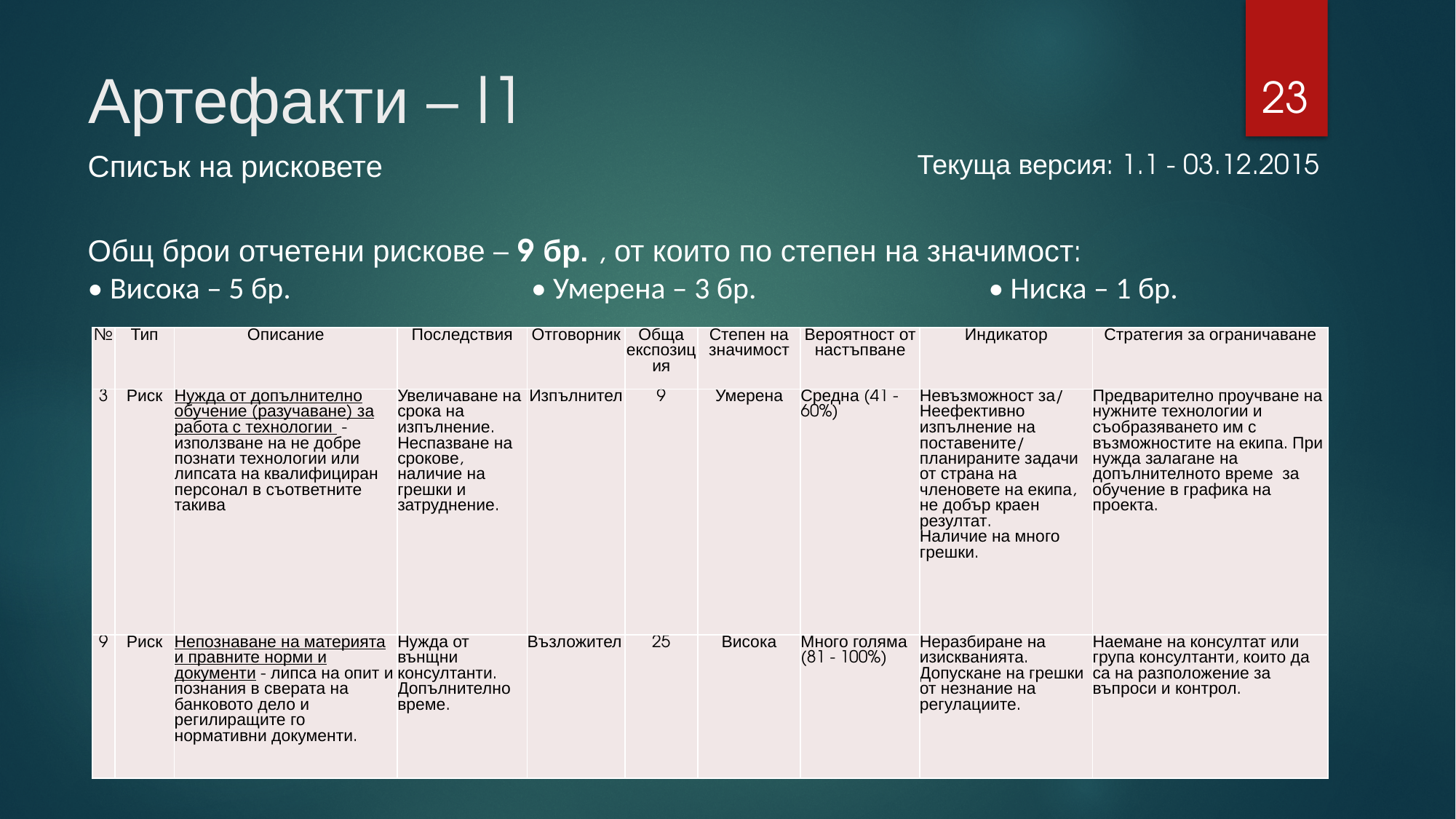

23
# Артефакти – I1
Списък на рисковете

Текуща версия: 1.1 - 03.12.2015
Общ брои отчетени рискове – 9 бр. , от които по степен на значимост:
• Висока – 5 бр.			 • Умерена – 3 бр.		    • Ниска – 1 бр.

| № | Тип | Описание | Последствия | Отговорник | Обща експозиция | Степен на значимост | Вероятност от настъпване | Индикатор | Стратегия за ограничаване |
| --- | --- | --- | --- | --- | --- | --- | --- | --- | --- |
| 3 | Риск | Нужда от допълнително обучение (разучаване) за работа с технологии - използване на не добре познати технологии или липсата на квалифициран персонал в съответните такива | Увеличаване на срока на изпълнение. Неспазване на срокове, наличие на грешки и затруднение. | Изпълнител | 9 | Умерена | Средна (41 - 60%) | Невъзможност за/ Неефективно изпълнение на поставените/ планираните задачи от страна на членовете на екипа, не добър краен резултат. Наличие на много грешки. | Предварително проучване на нужните технологии и съобразяването им с възможностите на екипа. При нужда залагане на допълнителното време за обучение в графика на проекта. |
| 9 | Риск | Непознаване на материята и правните норми и документи - липса на опит и познания в сверата на банковото дело и регилиращите го нормативни документи. | Нужда от вънщни консултанти. Допълнително време. | Възложител | 25 | Висока | Много голяма (81 - 100%) | Неразбиране на изискванията. Допускане на грешки от незнание на регулациите. | Наемане на консултат или група консултанти, които да са на разположение за въпроси и контрол. |